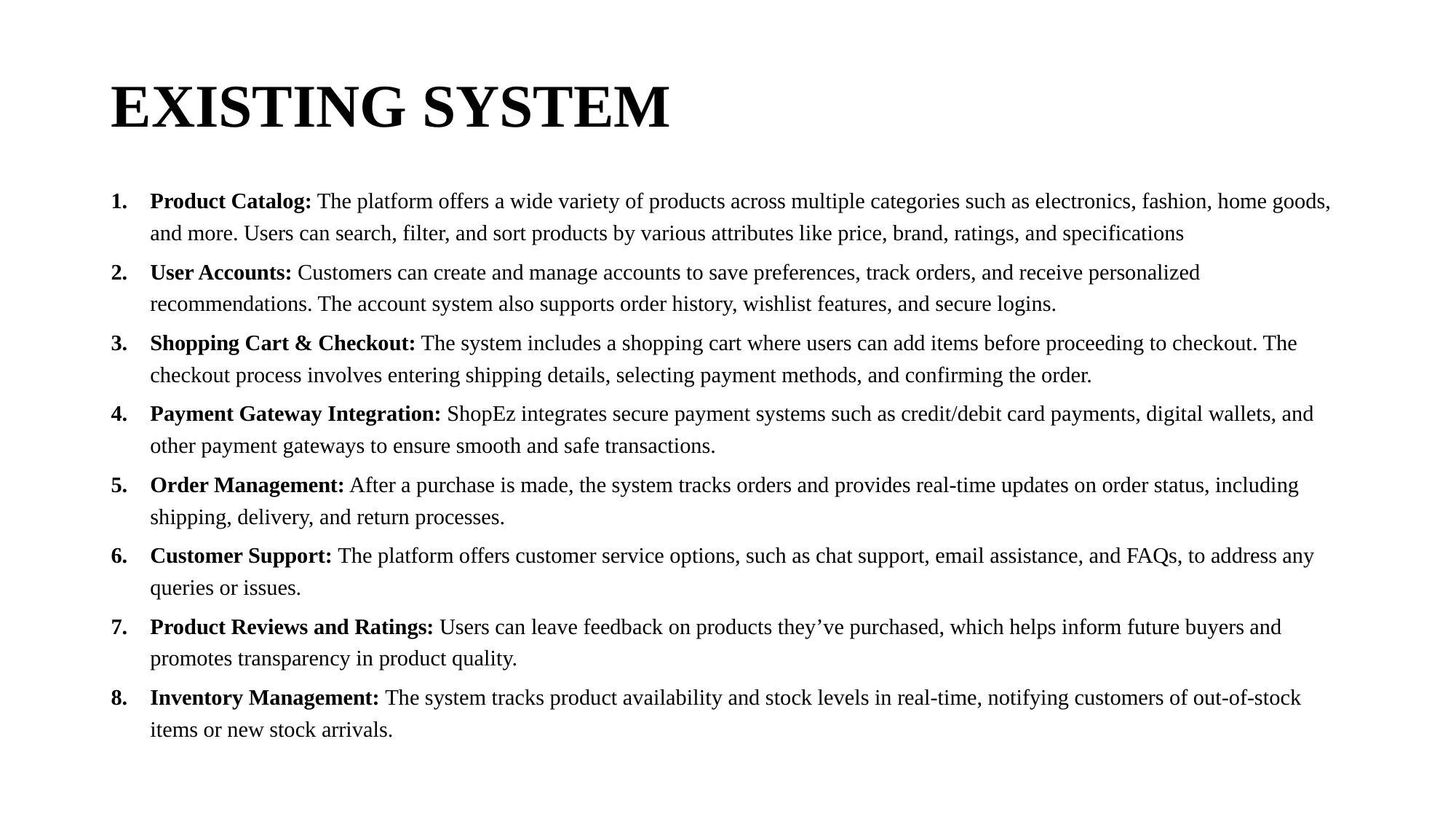

# EXISTING SYSTEM
Product Catalog: The platform offers a wide variety of products across multiple categories such as electronics, fashion, home goods, and more. Users can search, filter, and sort products by various attributes like price, brand, ratings, and specifications
User Accounts: Customers can create and manage accounts to save preferences, track orders, and receive personalized recommendations. The account system also supports order history, wishlist features, and secure logins.
Shopping Cart & Checkout: The system includes a shopping cart where users can add items before proceeding to checkout. The checkout process involves entering shipping details, selecting payment methods, and confirming the order.
Payment Gateway Integration: ShopEz integrates secure payment systems such as credit/debit card payments, digital wallets, and other payment gateways to ensure smooth and safe transactions.
Order Management: After a purchase is made, the system tracks orders and provides real-time updates on order status, including shipping, delivery, and return processes.
Customer Support: The platform offers customer service options, such as chat support, email assistance, and FAQs, to address any queries or issues.
Product Reviews and Ratings: Users can leave feedback on products they’ve purchased, which helps inform future buyers and promotes transparency in product quality.
Inventory Management: The system tracks product availability and stock levels in real-time, notifying customers of out-of-stock items or new stock arrivals.